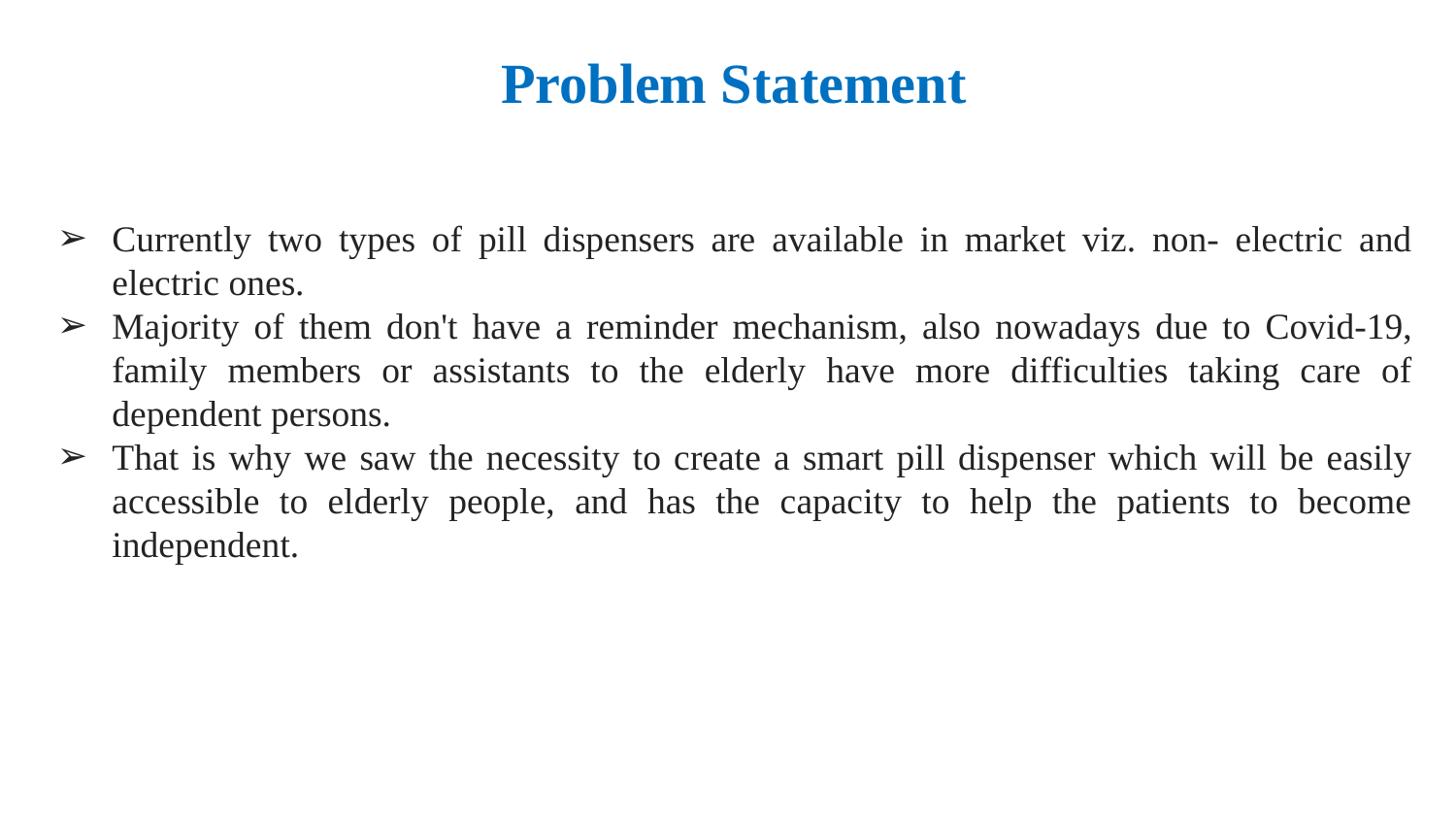

# Problem Statement

Currently two types of pill dispensers are available in market viz. non- electric and electric ones.
Majority of them don't have a reminder mechanism, also nowadays due to Covid-19, family members or assistants to the elderly have more difficulties taking care of dependent persons.
That is why we saw the necessity to create a smart pill dispenser which will be easily accessible to elderly people, and has the capacity to help the patients to become independent.